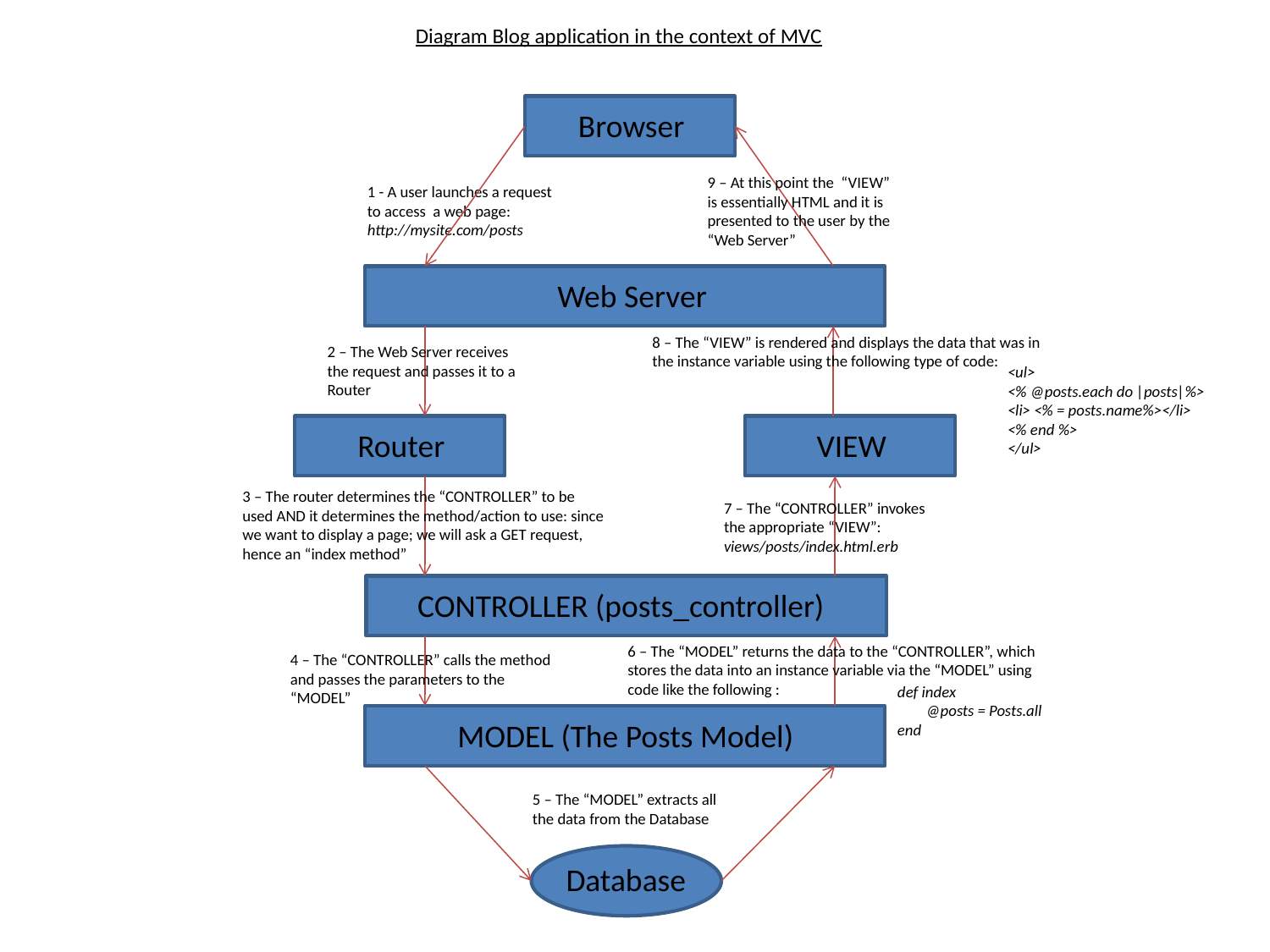

Diagram Blog application in the context of MVC

Browser
9 – At this point the  “VIEW” is essentially HTML and it is presented to the user by the “Web Server”
1 - A user launches a request to access  a web page:
http://mysite.com/posts

Web Server
8 – The “VIEW” is rendered and displays the data that was in the instance variable using the following type of code:
2 – The Web Server receives the request and passes it to a Router
<ul>
<% @posts.each do |posts|%>
<li> <% = posts.name%></li>
<% end %>
</ul>

Router
VIEW
3 – The router determines the “CONTROLLER” to be used AND it determines the method/action to use: since we want to display a page; we will ask a GET request, hence an “index method”
7 – The “CONTROLLER” invokes the appropriate “VIEW”:
views/posts/index.html.erb

CONTROLLER (posts_controller)
6 – The “MODEL” returns the data to the “CONTROLLER”, which stores the data into an instance variable via the “MODEL” using code like the following :
4 – The “CONTROLLER” calls the method and passes the parameters to the “MODEL”
def index
        @posts = Posts.all
end

MODEL (The Posts Model)
5 – The “MODEL” extracts all the data from the Database

Database